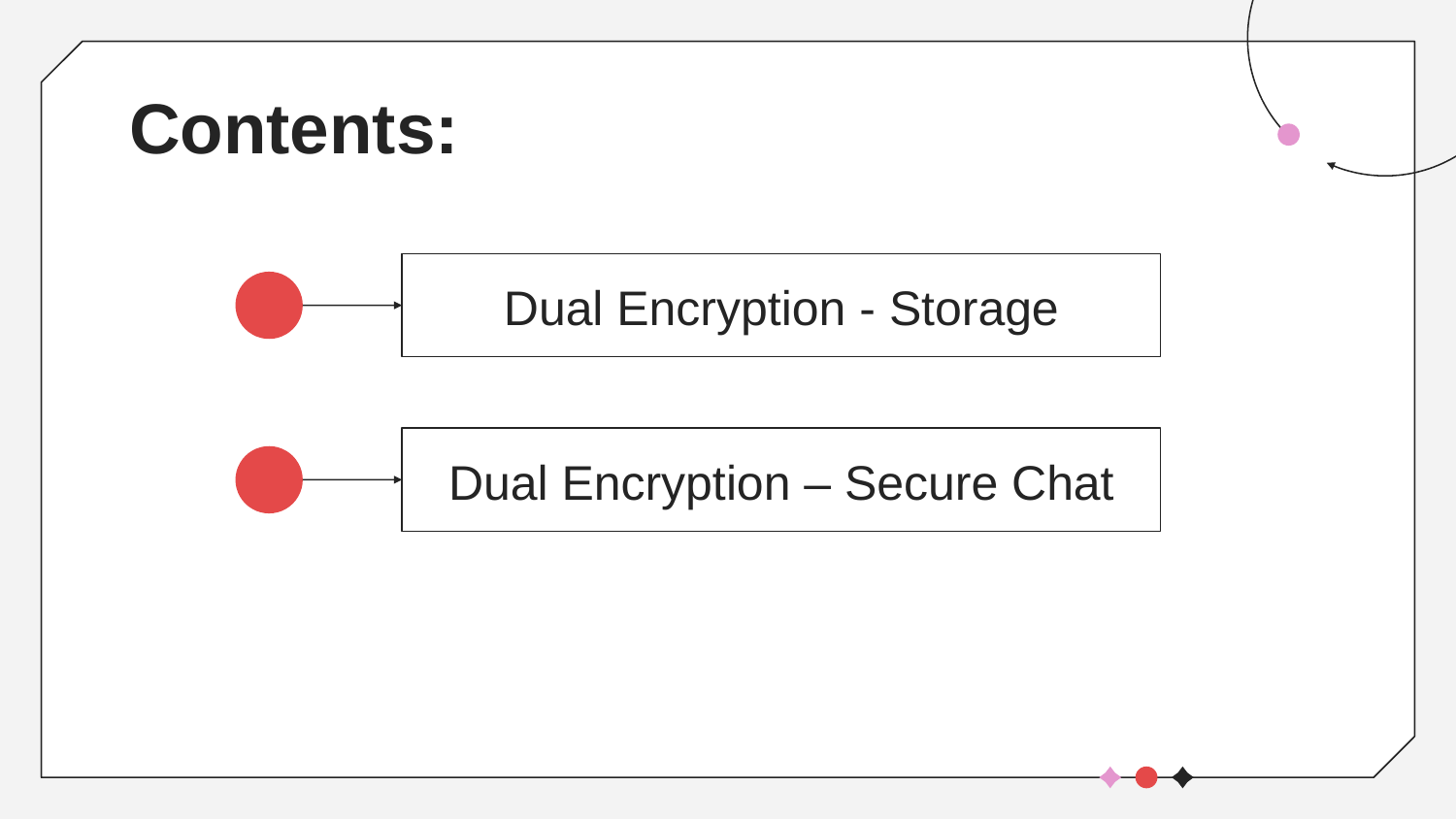

# Contents:
Dual Encryption - Storage

Dual Encryption – Secure Chat